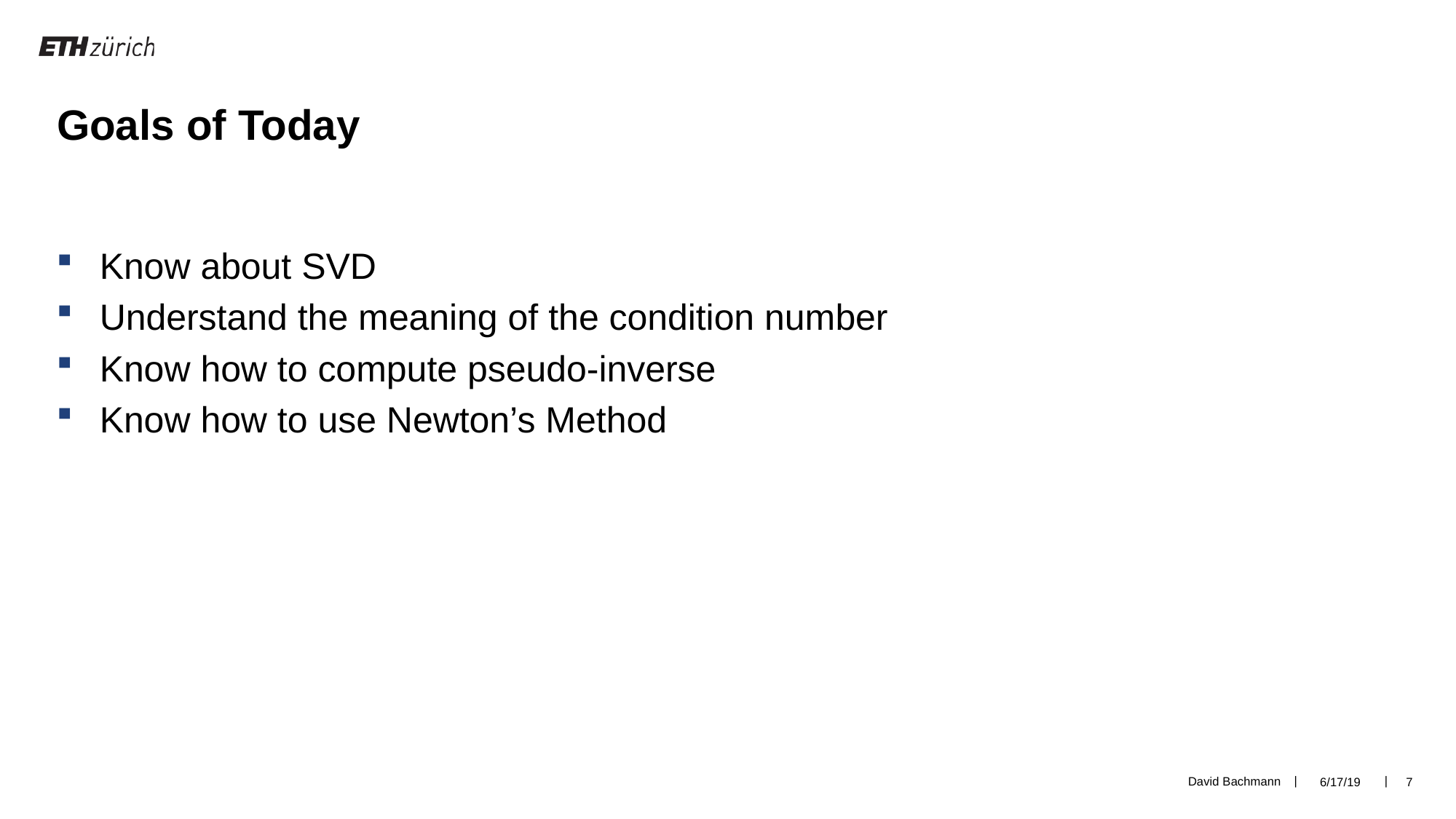

Goals of Today
Know about SVD
Understand the meaning of the condition number
Know how to compute pseudo-inverse
Know how to use Newton’s Method

David Bachmann
6/17/19
7